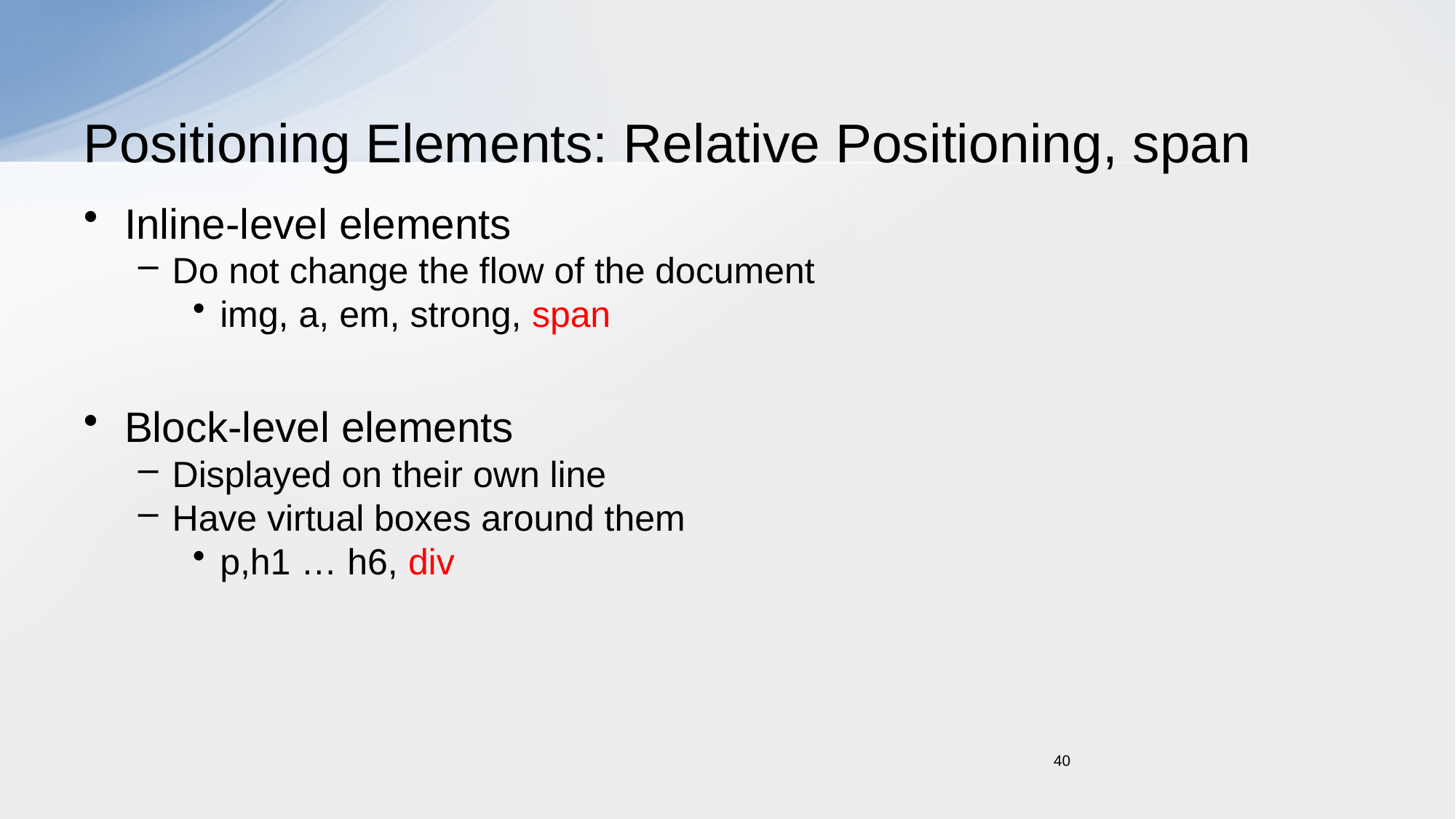

# Positioning Elements: Relative Positioning, span
Inline-level elements
Do not change the flow of the document
img, a, em, strong, span

Block-level elements
Displayed on their own line
Have virtual boxes around them
p,h1 … h6, div

40